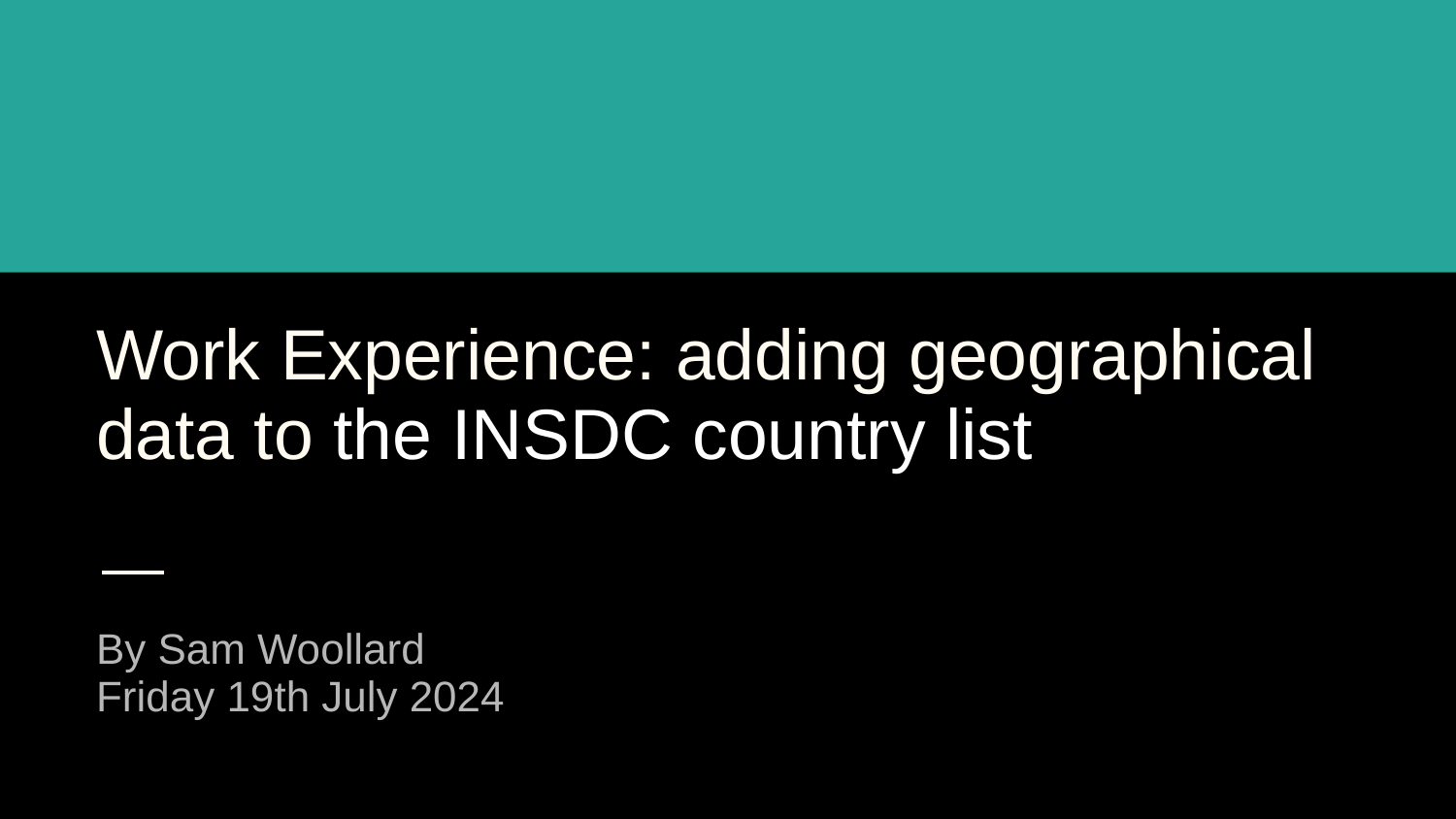

# Work Experience: adding geographical data to the INSDC country list

By Sam Woollard
Friday 19th July 2024